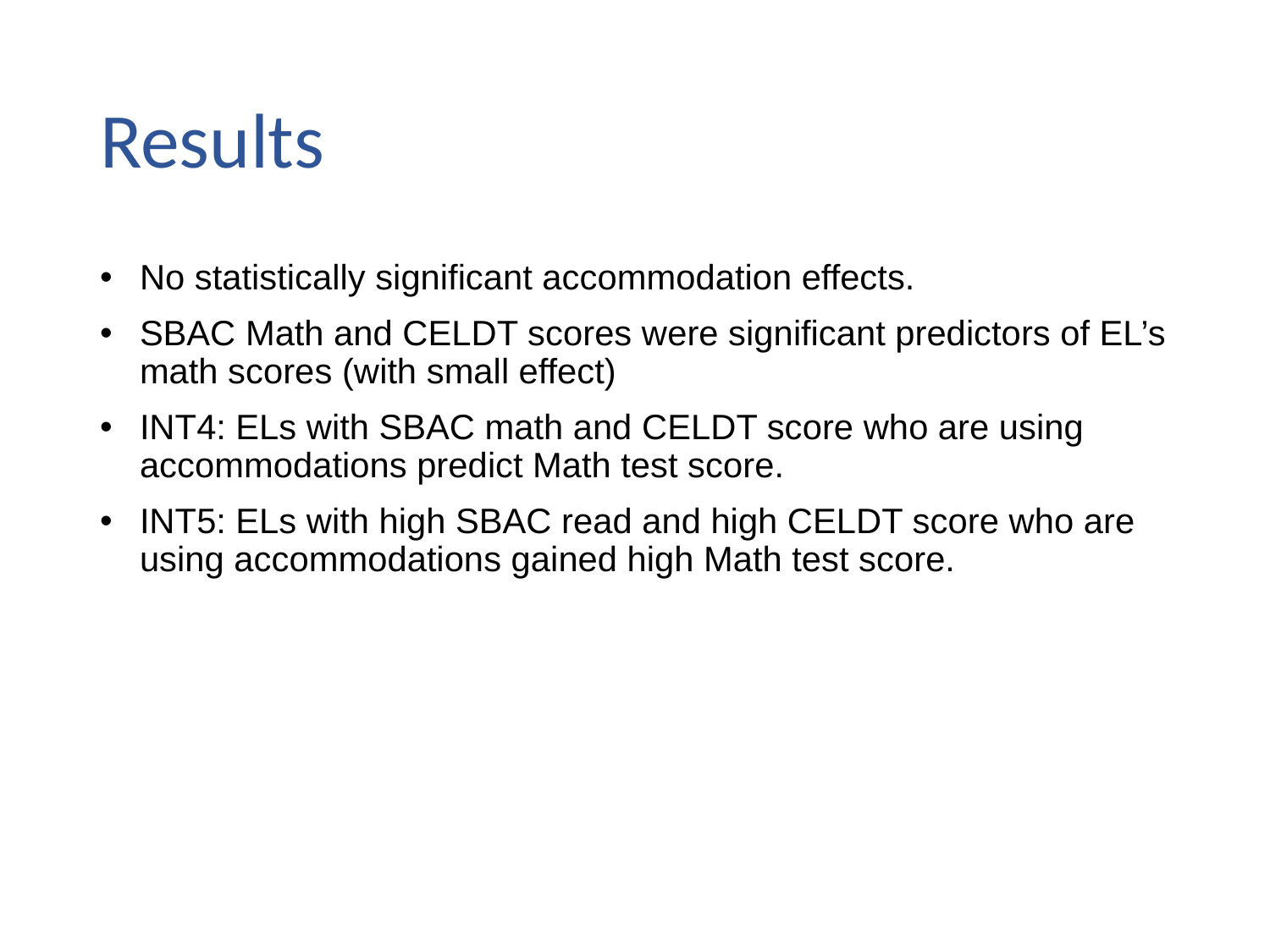

# Results
No statistically significant accommodation effects.
SBAC Math and CELDT scores were significant predictors of EL’s math scores (with small effect)
INT4: ELs with SBAC math and CELDT score who are using accommodations predict Math test score.
INT5: ELs with high SBAC read and high CELDT score who are using accommodations gained high Math test score.